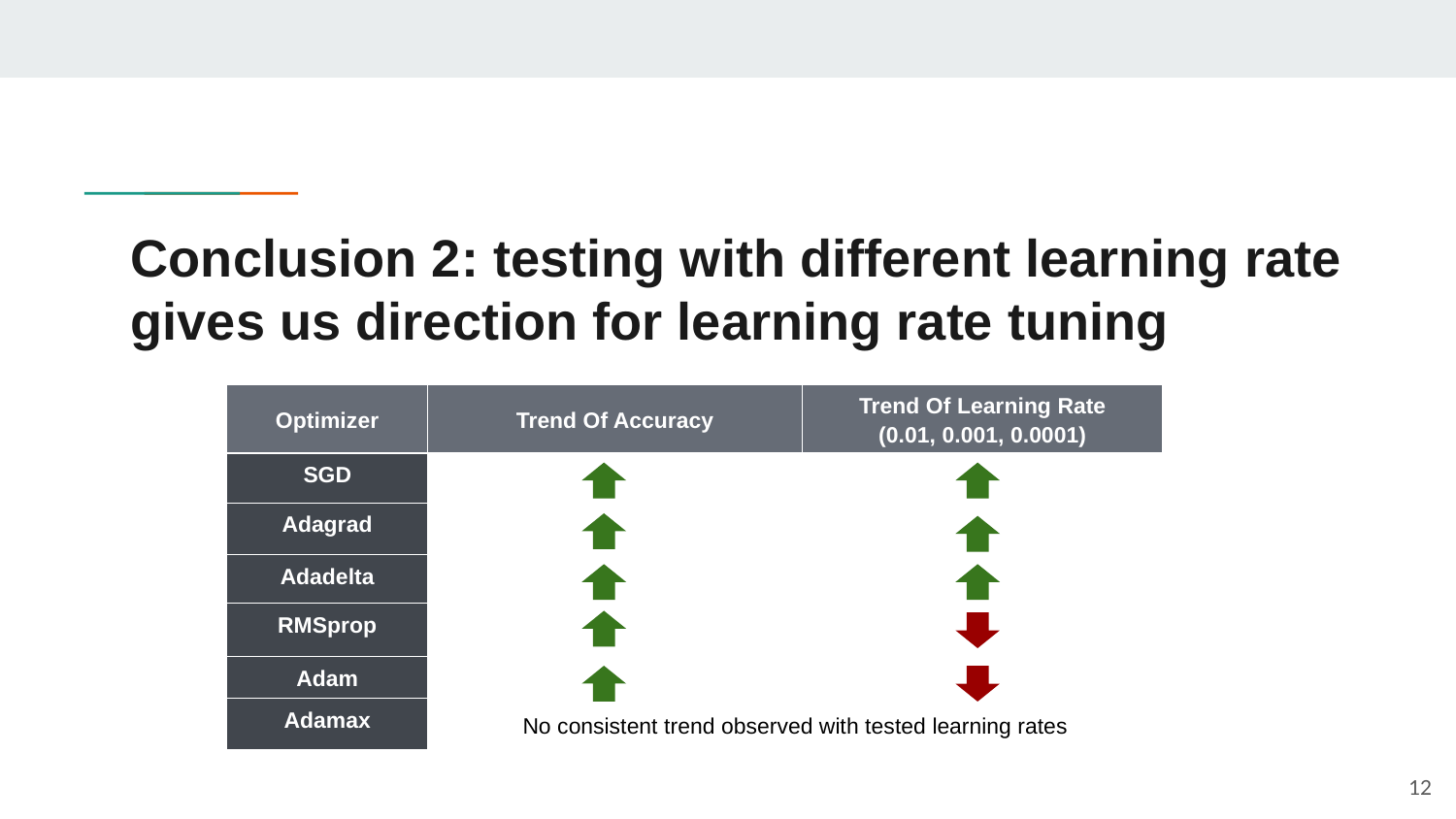

# Conclusion 2: testing with different learning rate gives us direction for learning rate tuning
| Optimizer | Trend Of Accuracy | Trend Of Learning Rate (0.01, 0.001, 0.0001) |
| --- | --- | --- |
| SGD |  |  |
| Adagrad |  |  |
| Adadelta |  |  |
| RMSprop |  |  |
| Adam |  |  |
| Adamax | No consistent trend observed with tested learning rates |  |

12